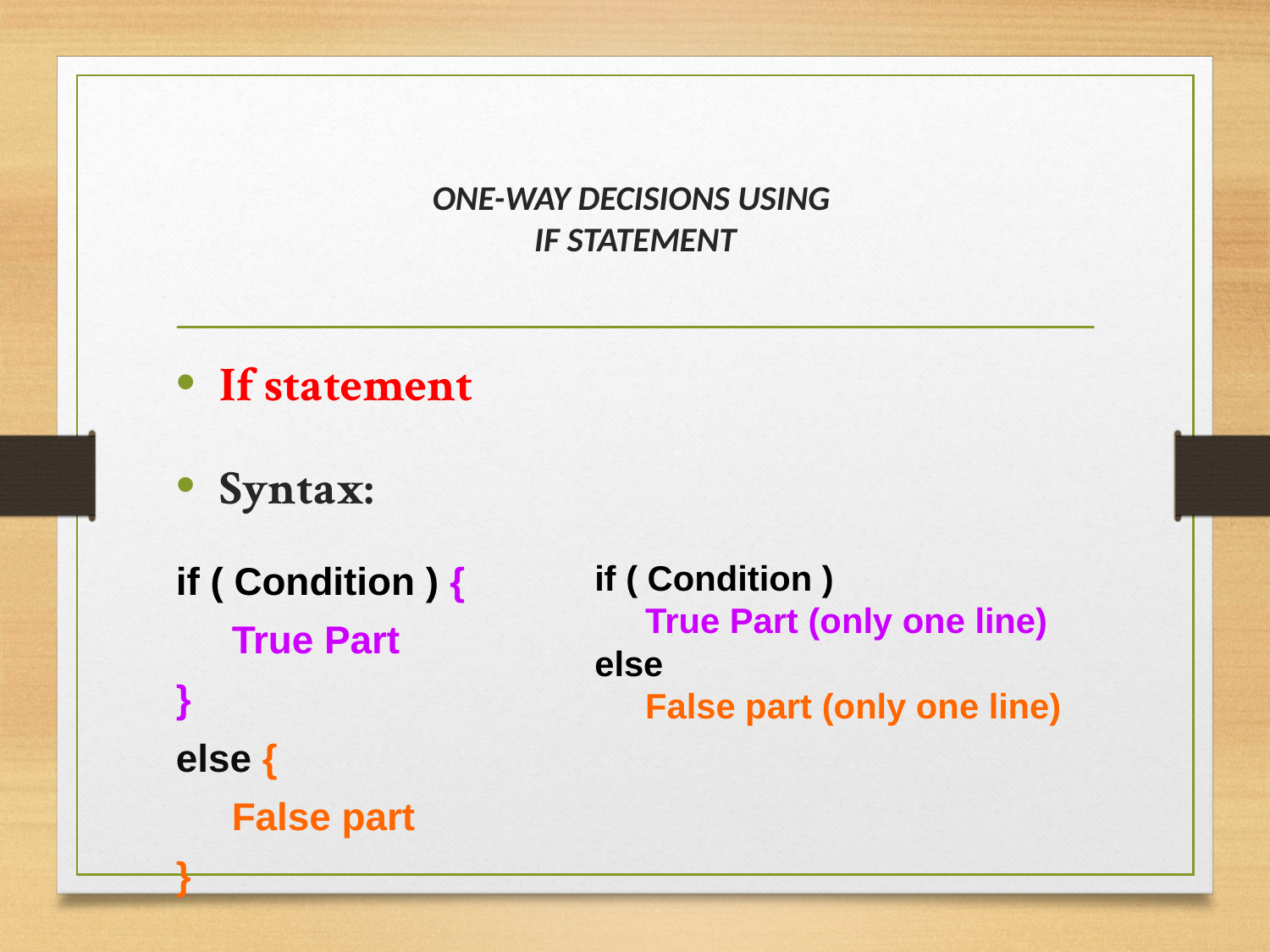

# ONE-WAY DECISIONS USING IF STATEMENT
If statement

Syntax:

if ( Condition ) {
True Part
}
else {
	False part
}

if ( Condition )
True Part (only one line)
else
False part (only one line)